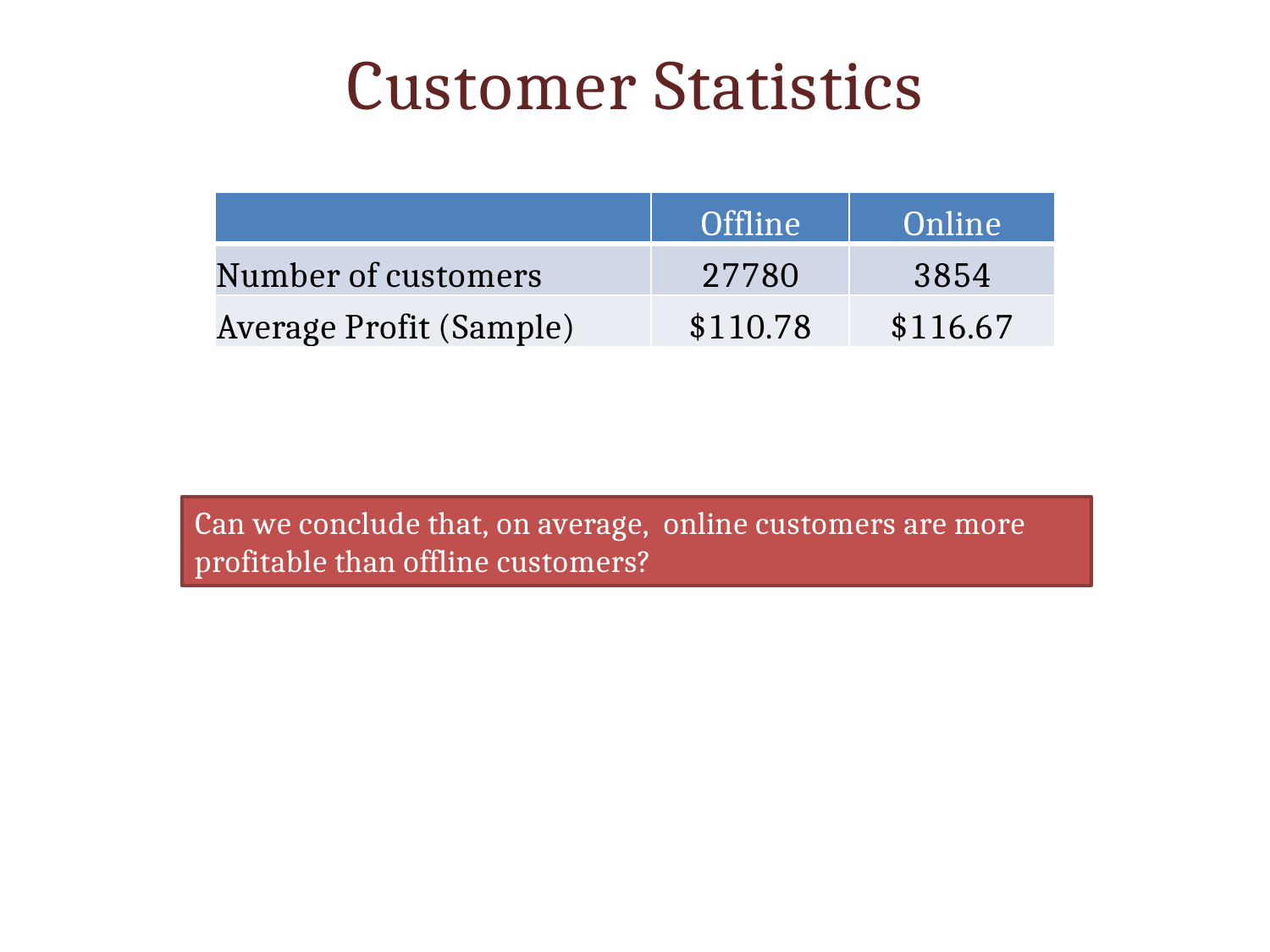

# Customer Statistics
|  | Offline | Online |
| --- | --- | --- |
| Number of customers | 27780 | 3854 |
| Average Profit (Sample) | $110.78 | $116.67 |
Can we conclude that, on average,  online customers are more profitable than offline customers?